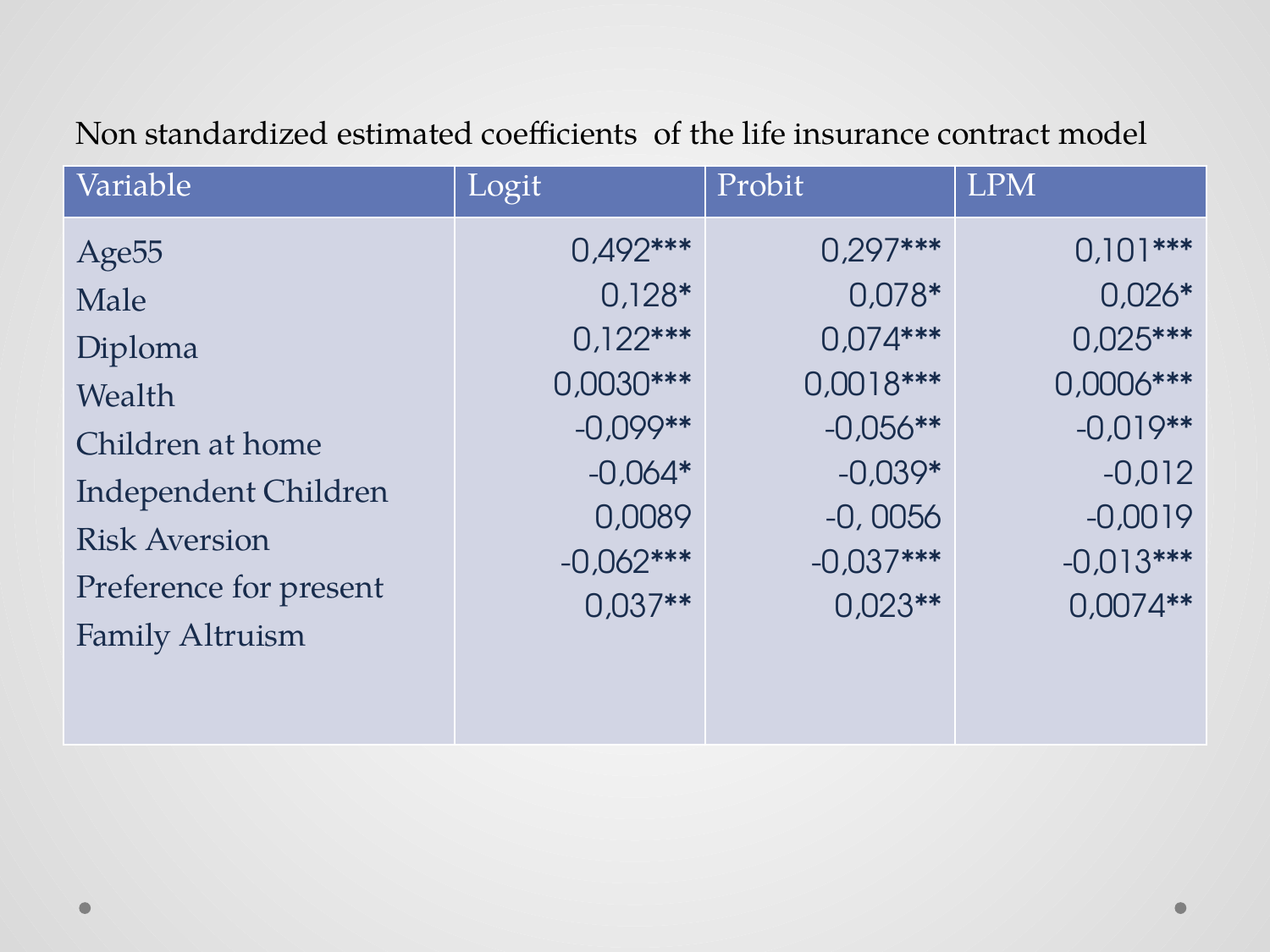

Non standardized estimated coefficients  of the life insurance contract model
| Variable | Logit | Probit | LPM |
| --- | --- | --- | --- |
| Age55 Male Diploma Wealth Children at home Independent Children Risk Aversion Preference for present Family Altruism | 0,492\*\*\* 0,128\* 0,122\*\*\* 0,0030\*\*\* -0,099\*\* -0,064\* 0,0089 -0,062\*\*\* 0,037\*\* | 0,297\*\*\* 0,078\* 0,074\*\*\* 0,0018\*\*\* -0,056\*\* -0,039\* -0, 0056 -0,037\*\*\* 0,023\*\* | 0,101\*\*\* 0,026\* 0,025\*\*\* 0,0006\*\*\* -0,019\*\* -0,012 -0,0019 -0,013\*\*\* 0,0074\*\* |